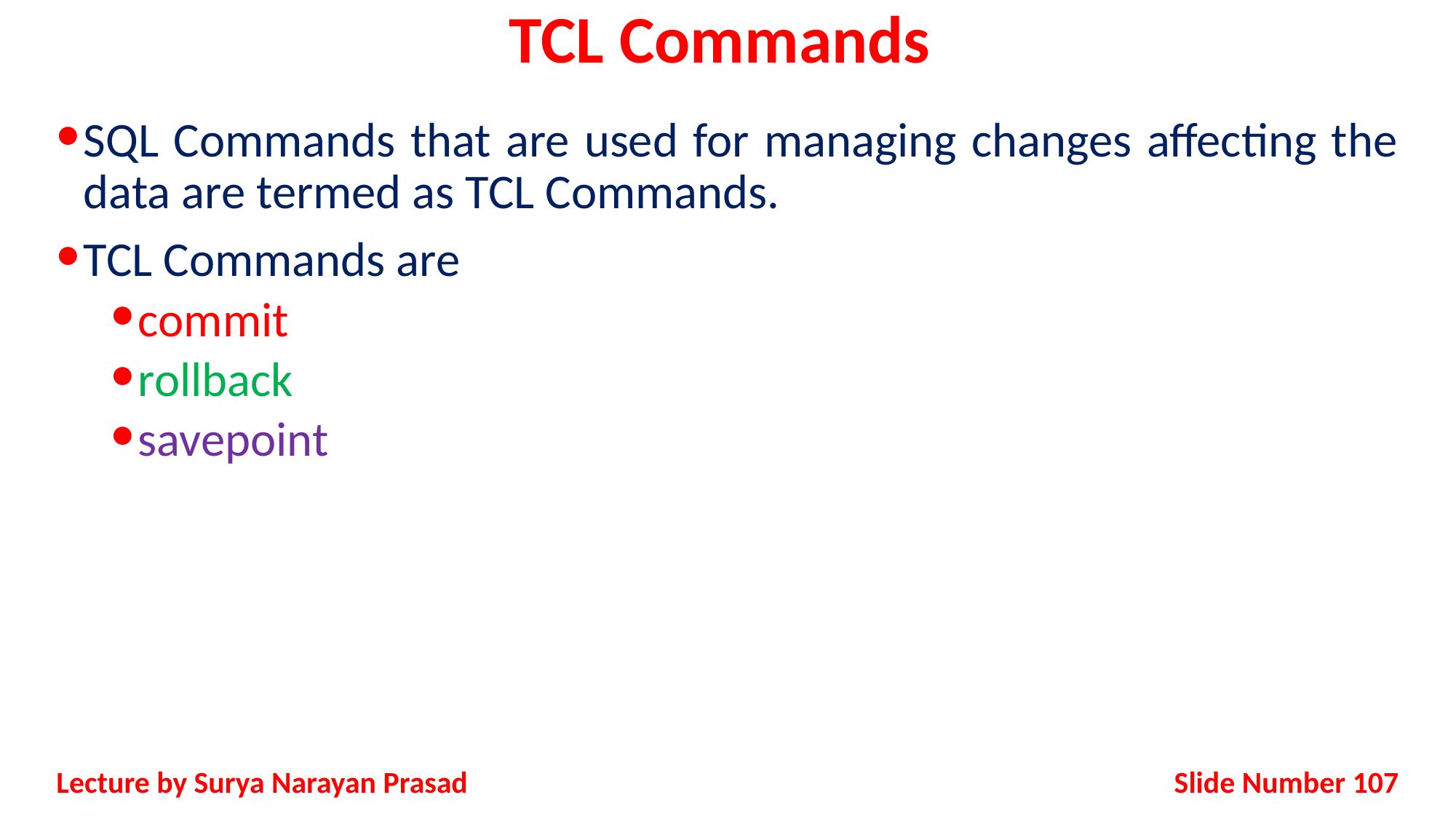

# TCL Commands
SQL Commands that are used for managing changes affecting the data are termed as TCL Commands.
TCL Commands are
commit
rollback
savepoint
Slide Number 107
Lecture by Surya Narayan Prasad